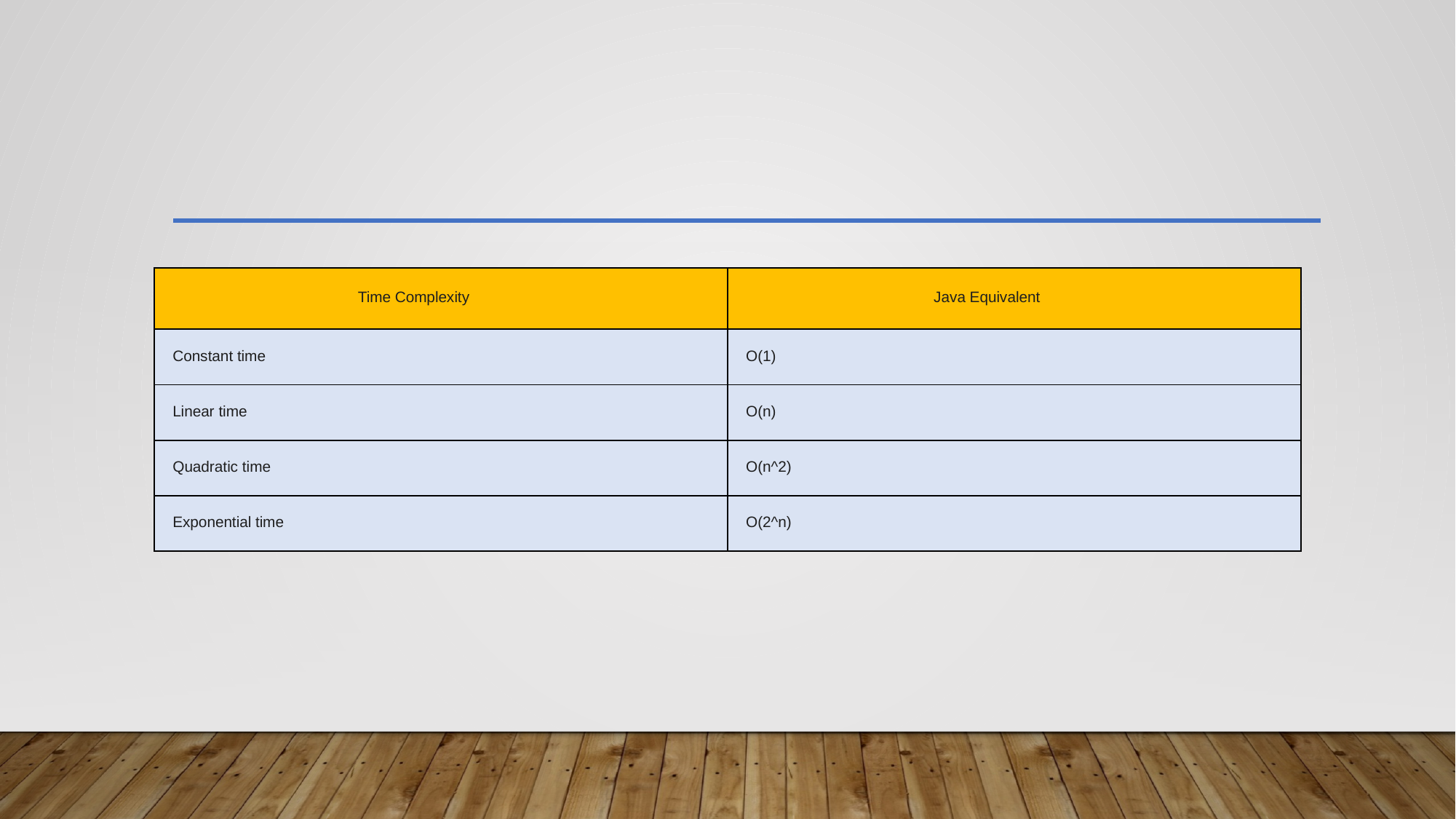

| Time Complexity | Java Equivalent |
| --- | --- |
| Constant time | O(1) |
| Linear time | O(n) |
| Quadratic time | O(n^2) |
| Exponential time | O(2^n) |